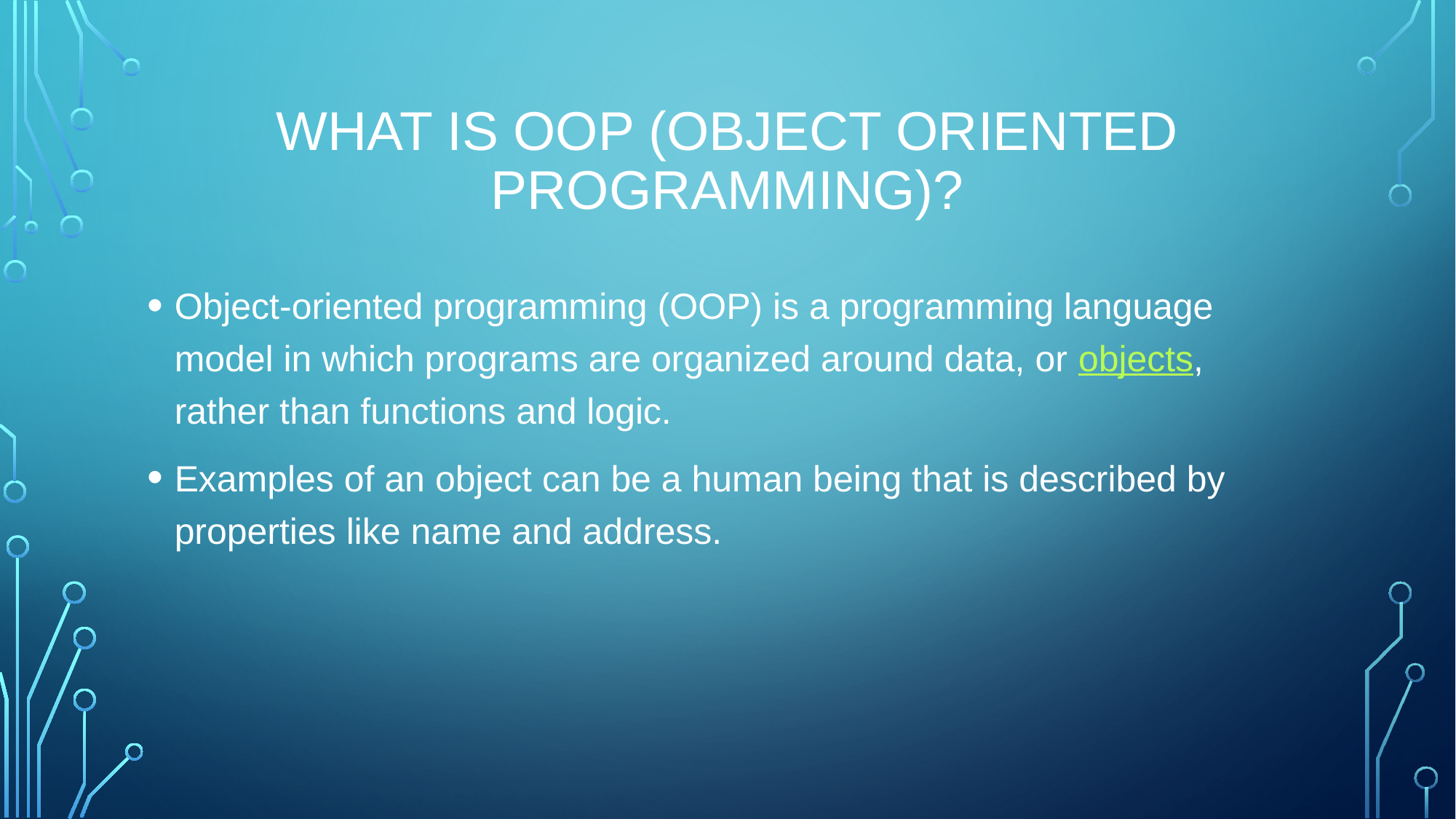

# What is OOP (Object oriented programming)?
Object-oriented programming (OOP) is a programming language model in which programs are organized around data, or objects, rather than functions and logic.
Examples of an object can be a human being that is described by properties like name and address.